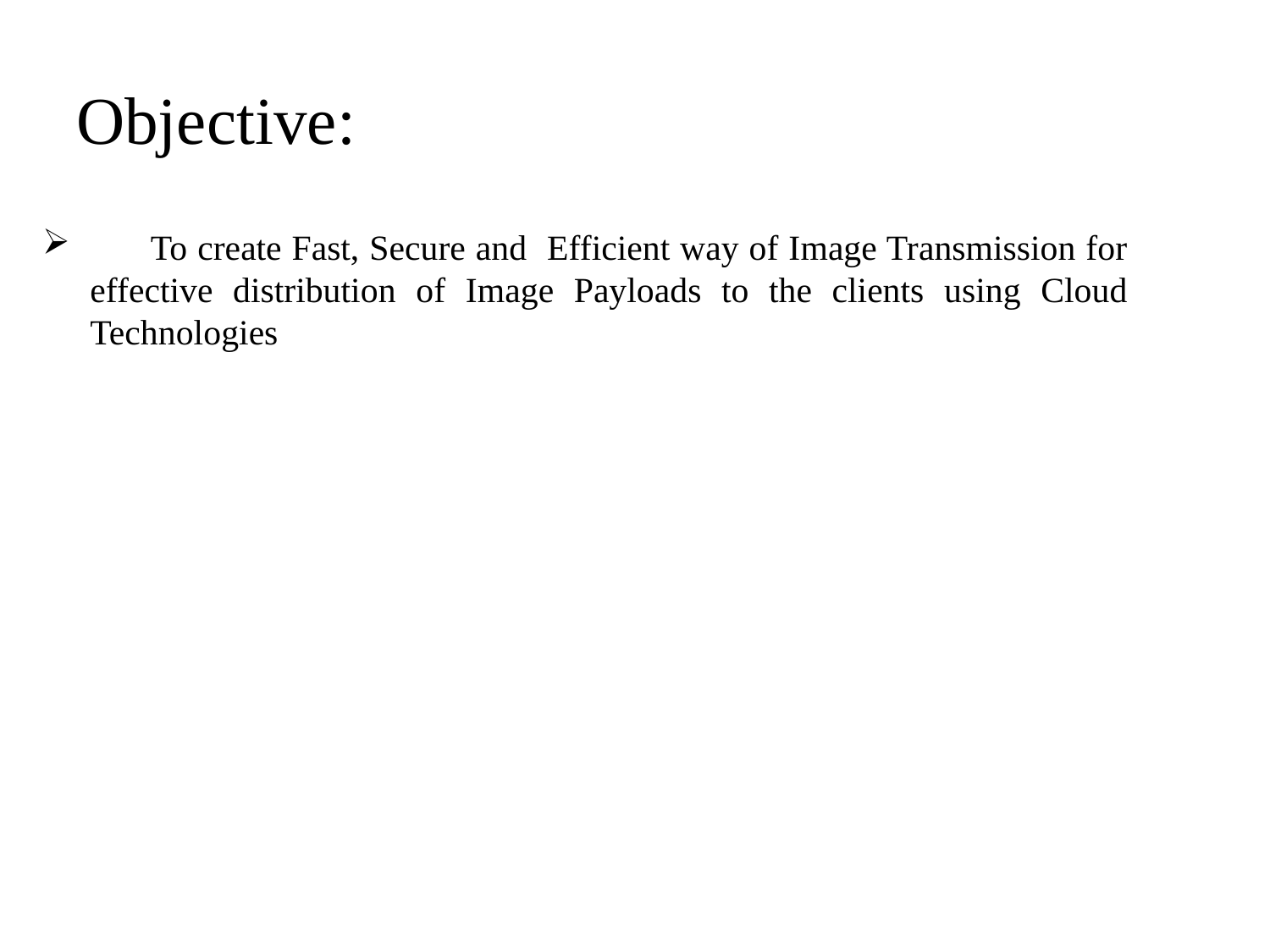

# Objective:
      To create Fast, Secure and  Efficient way of Image Transmission for effective distribution of Image Payloads to the clients using Cloud Technologies